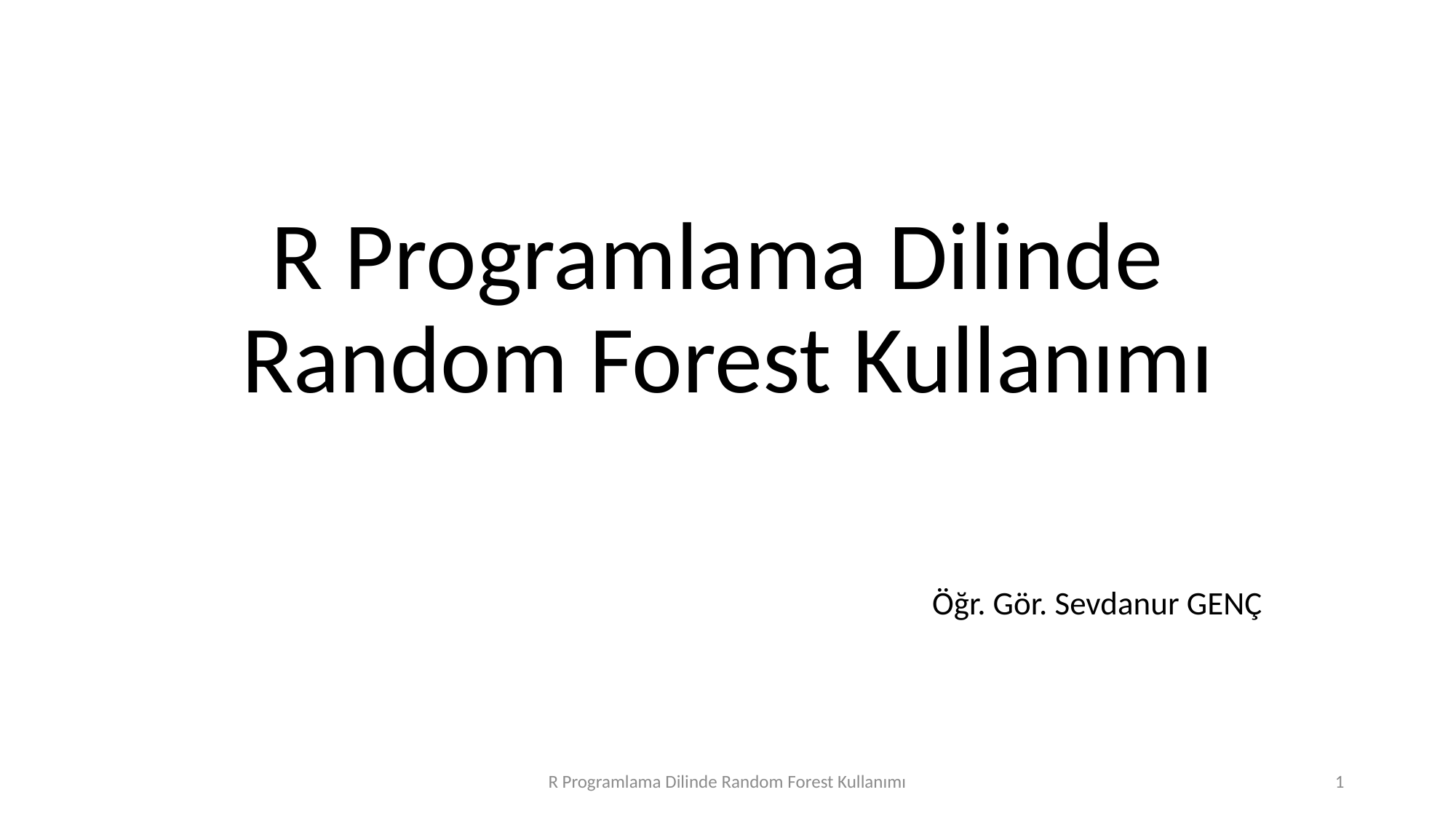

# R Programlama Dilinde Random Forest Kullanımı

Öğr. Gör. Sevdanur GENÇ
R Programlama Dilinde Random Forest Kullanımı
1